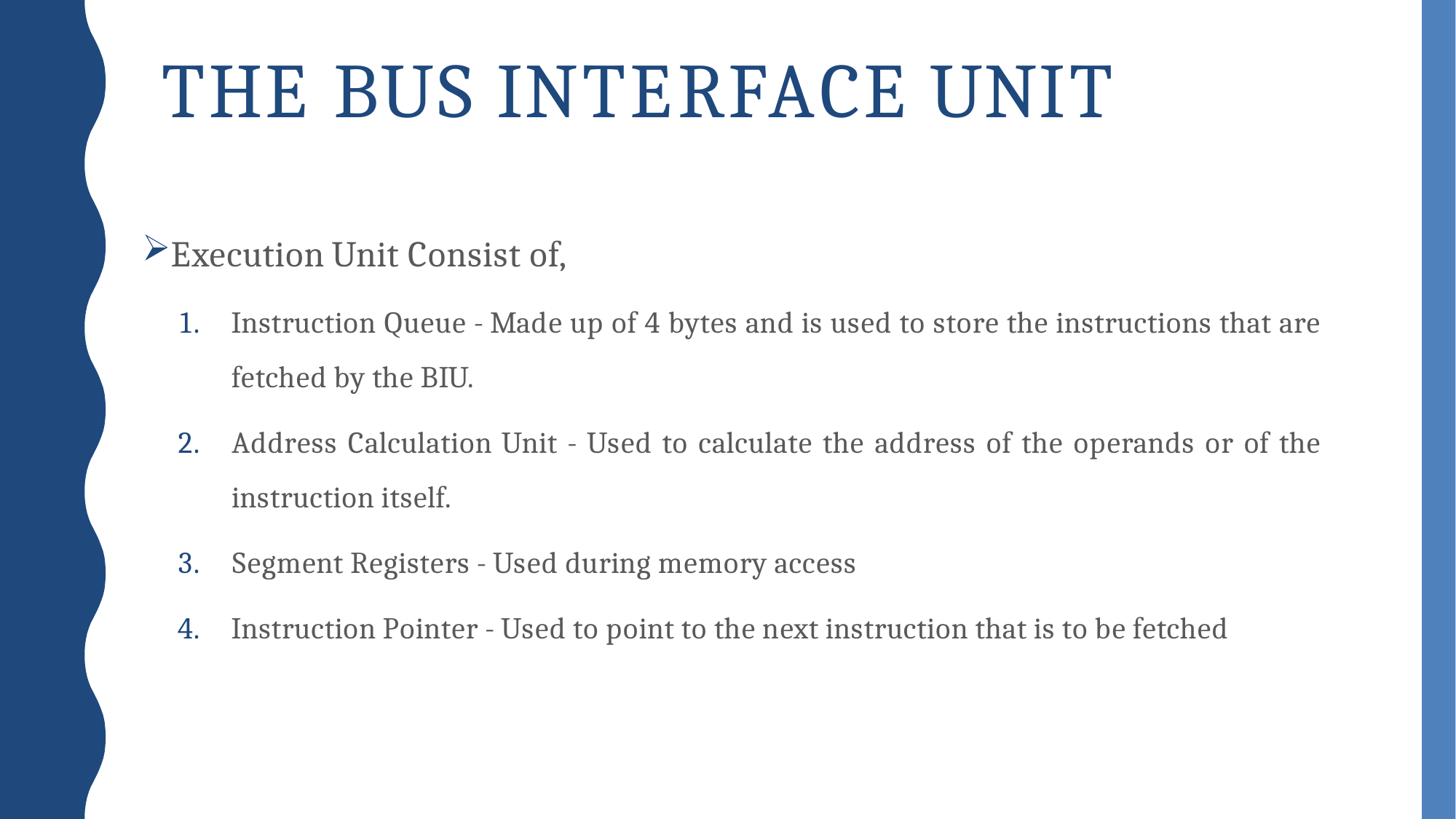

# The Bus Interface Unit
Execution Unit Consist of,
Instruction Queue - Made up of 4 bytes and is used to store the instructions that are fetched by the BIU.
Address Calculation Unit - Used to calculate the address of the operands or of the instruction itself.
Segment Registers - Used during memory access
Instruction Pointer - Used to point to the next instruction that is to be fetched